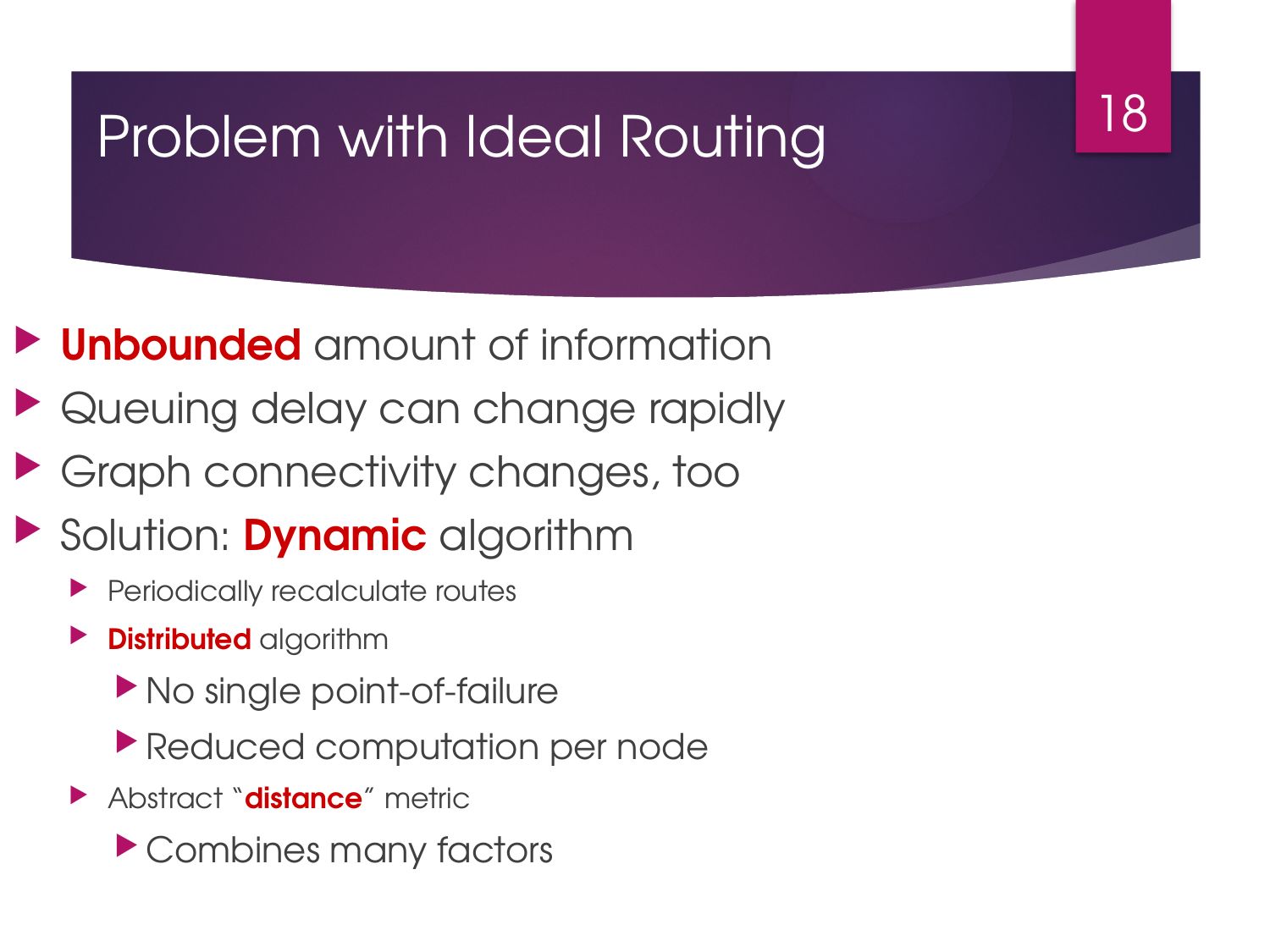

18
# Problem with Ideal Routing
Unbounded amount of information
Queuing delay can change rapidly
Graph connectivity changes, too
Solution: Dynamic algorithm
Periodically recalculate routes
Distributed algorithm
No single point-of-failure
Reduced computation per node
Abstract “distance” metric
Combines many factors